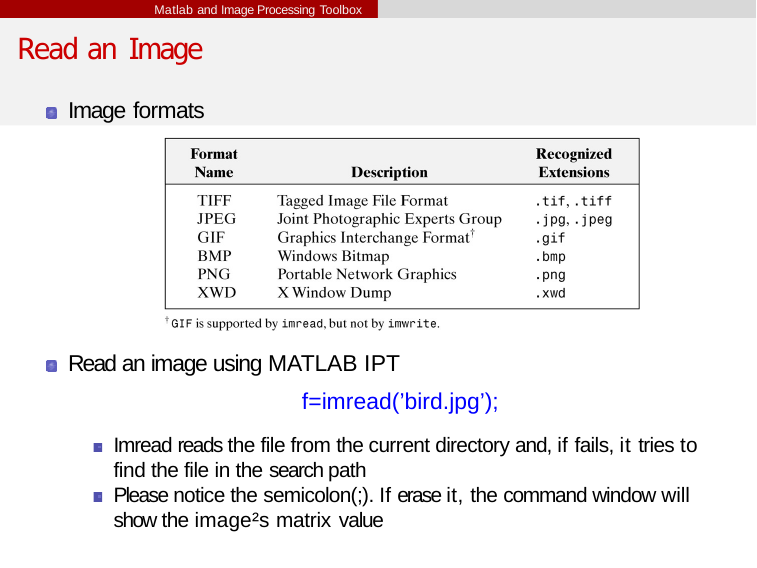

Matlab and Image Processing Toolbox

# Read an Image
Image formats

Read an image using MATLAB IPT
f=imread(’bird.jpg’);
Imread reads the file from the current directory and, if fails, it tries to  find the file in the search path
Please notice the semicolon(;). If erase it, the command window will  show the image²s matrix value